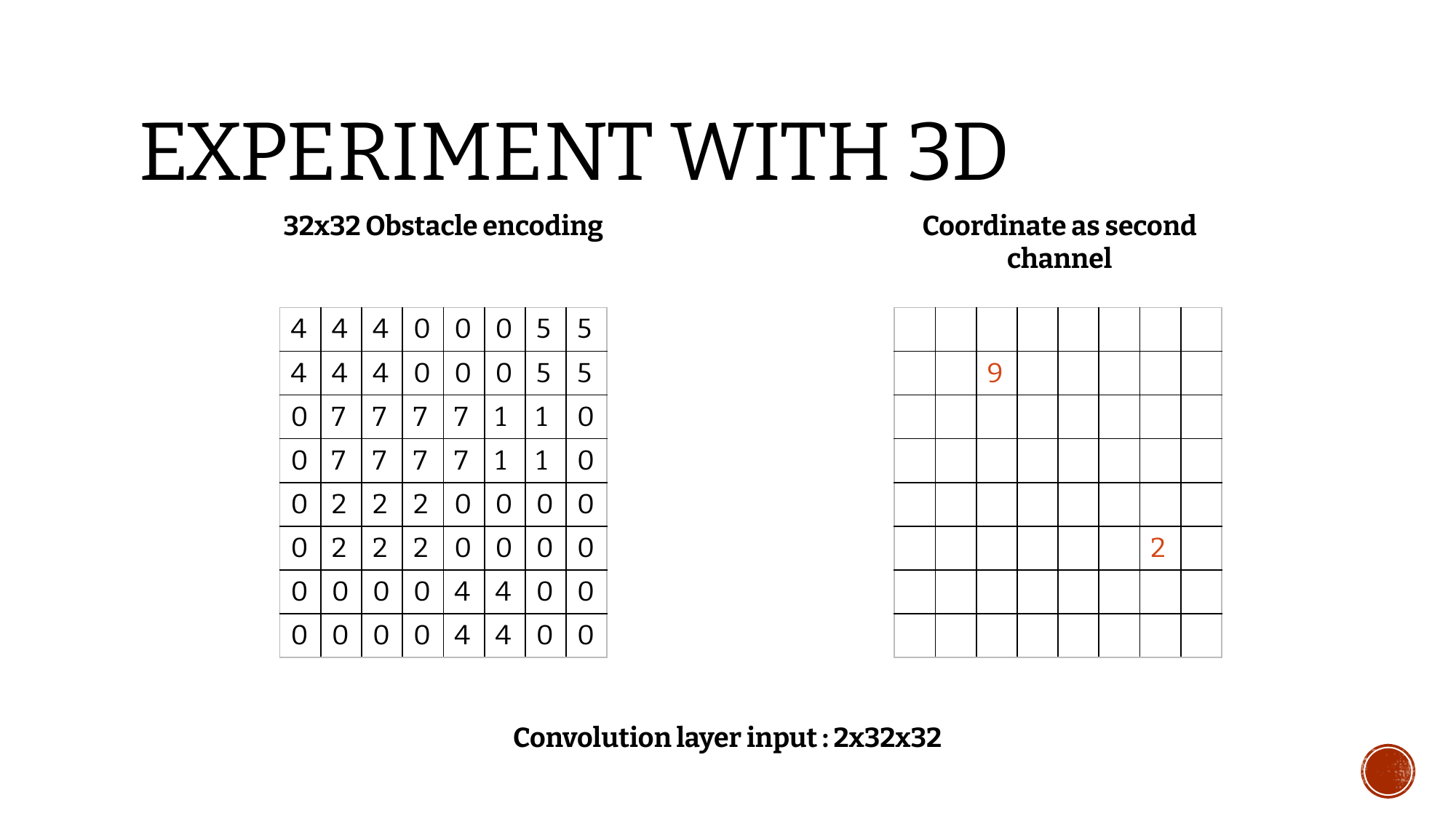

# Experiment with 3D
32x32 Obstacle encoding
Coordinate as second channel
| 4 | 4 | 4 | 0 | 0 | 0 | 5 | 5 |
| --- | --- | --- | --- | --- | --- | --- | --- |
| 4 | 4 | 4 | 0 | 0 | 0 | 5 | 5 |
| 0 | 7 | 7 | 7 | 7 | 1 | 1 | 0 |
| 0 | 7 | 7 | 7 | 7 | 1 | 1 | 0 |
| 0 | 2 | 2 | 2 | 0 | 0 | 0 | 0 |
| 0 | 2 | 2 | 2 | 0 | 0 | 0 | 0 |
| 0 | 0 | 0 | 0 | 4 | 4 | 0 | 0 |
| 0 | 0 | 0 | 0 | 4 | 4 | 0 | 0 |
|  |  |  |  |  |  |  |  |
| --- | --- | --- | --- | --- | --- | --- | --- |
|  |  | 9 |  |  |  |  |  |
|  |  |  |  |  |  |  |  |
|  |  |  |  |  |  |  |  |
|  |  |  |  |  |  |  |  |
|  |  |  |  |  |  | 2 |  |
|  |  |  |  |  |  |  |  |
|  |  |  |  |  |  |  |  |
Convolution layer input : 2x32x32